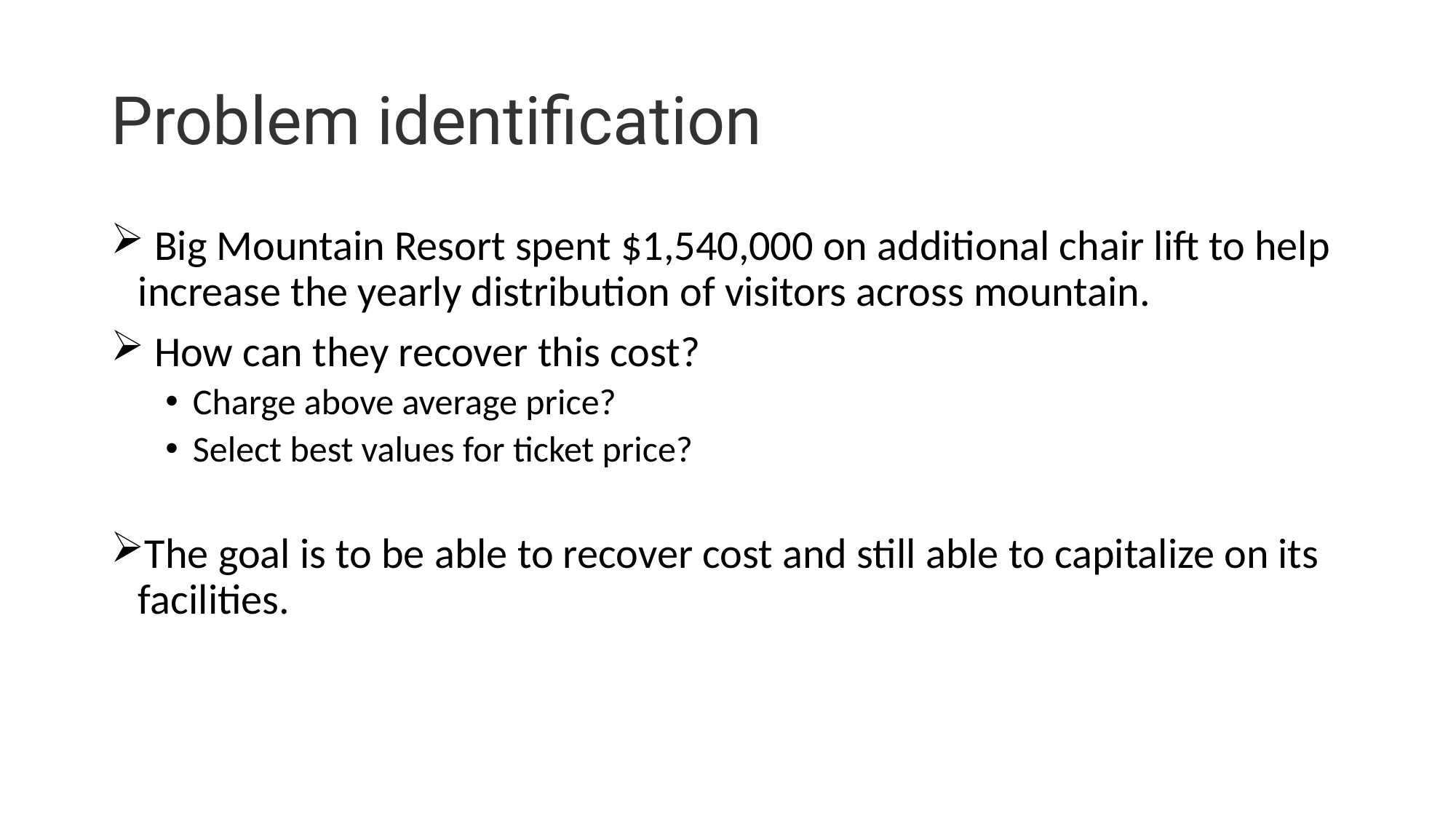

# Problem identification
 Big Mountain Resort spent $1,540,000 on additional chair lift to help increase the yearly distribution of visitors across mountain.
 How can they recover this cost?
Charge above average price?
Select best values for ticket price?

The goal is to be able to recover cost and still able to capitalize on its facilities.